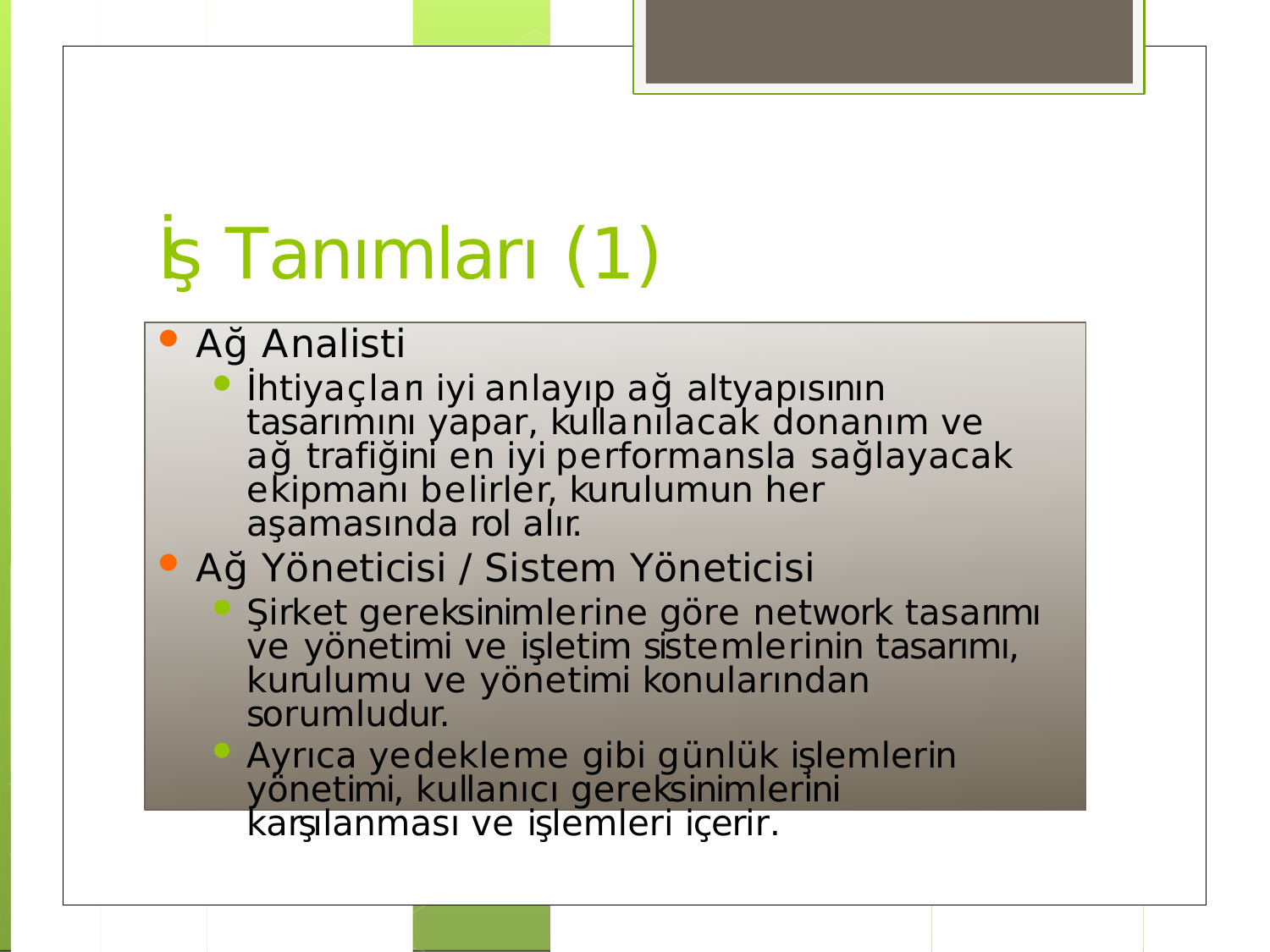

# İş Tanımları (1)
Ağ Analisti
İhtiyaçları iyi anlayıp ağ altyapısının tasarımını yapar, kullanılacak donanım ve ağ trafiğini en iyi performansla sağlayacak ekipmanı belirler, kurulumun her	aşamasında rol alır.
Ağ Yöneticisi / Sistem Yöneticisi
Şirket gereksinimlerine göre network tasarımı ve yönetimi ve işletim sistemlerinin tasarımı, kurulumu ve yönetimi konularından sorumludur.
Ayrıca yedekleme gibi günlük işlemlerin yönetimi, kullanıcı gereksinimlerini karşılanması ve işlemleri içerir.